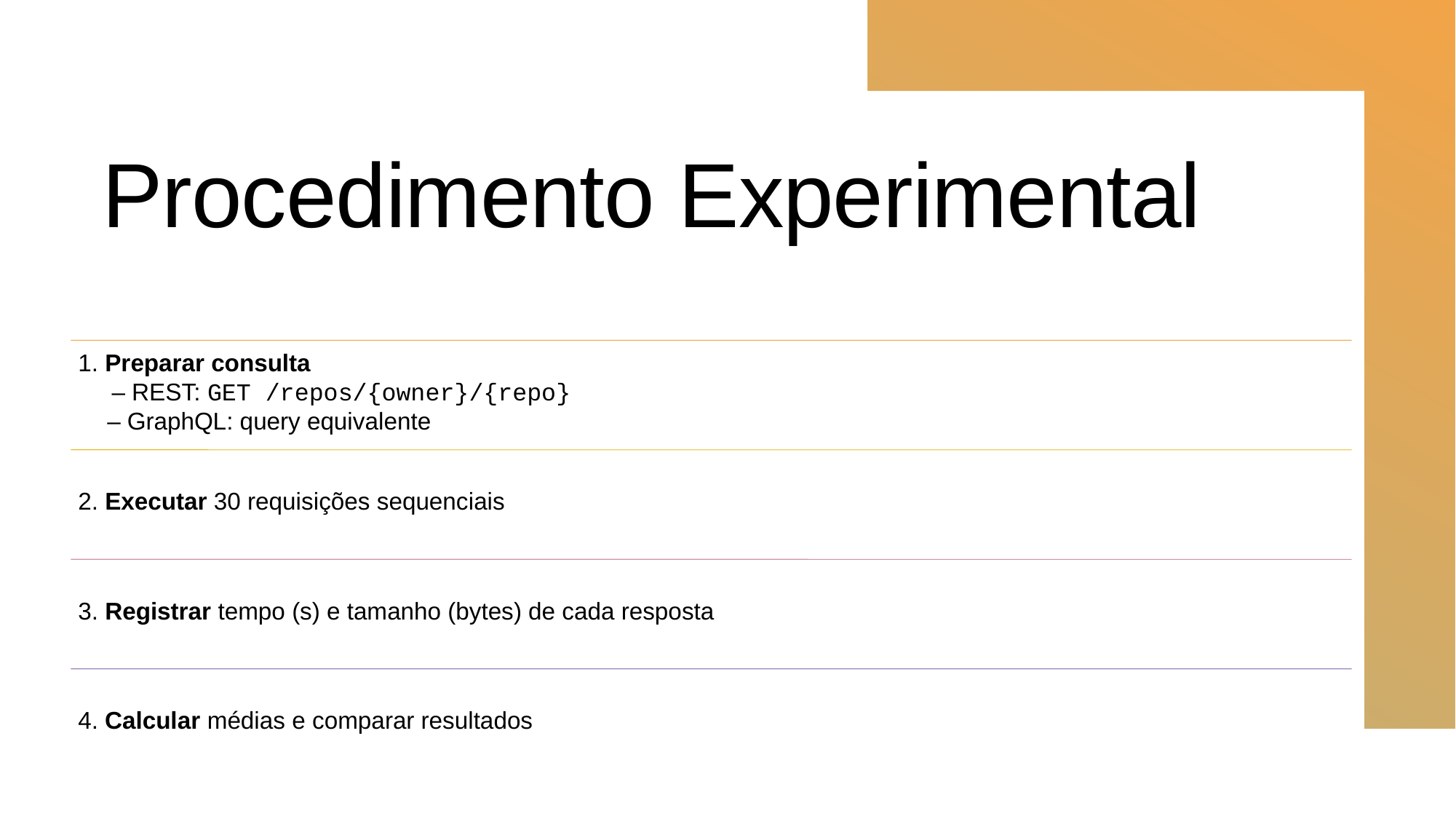

# Procedimento Experimental
1. Preparar consulta
     – REST: GET /repos/{owner}/{repo}
  – GraphQL: query equivalente
2. Executar 30 requisições sequenciais
3. Registrar tempo (s) e tamanho (bytes) de cada resposta
4. Calcular médias e comparar resultados